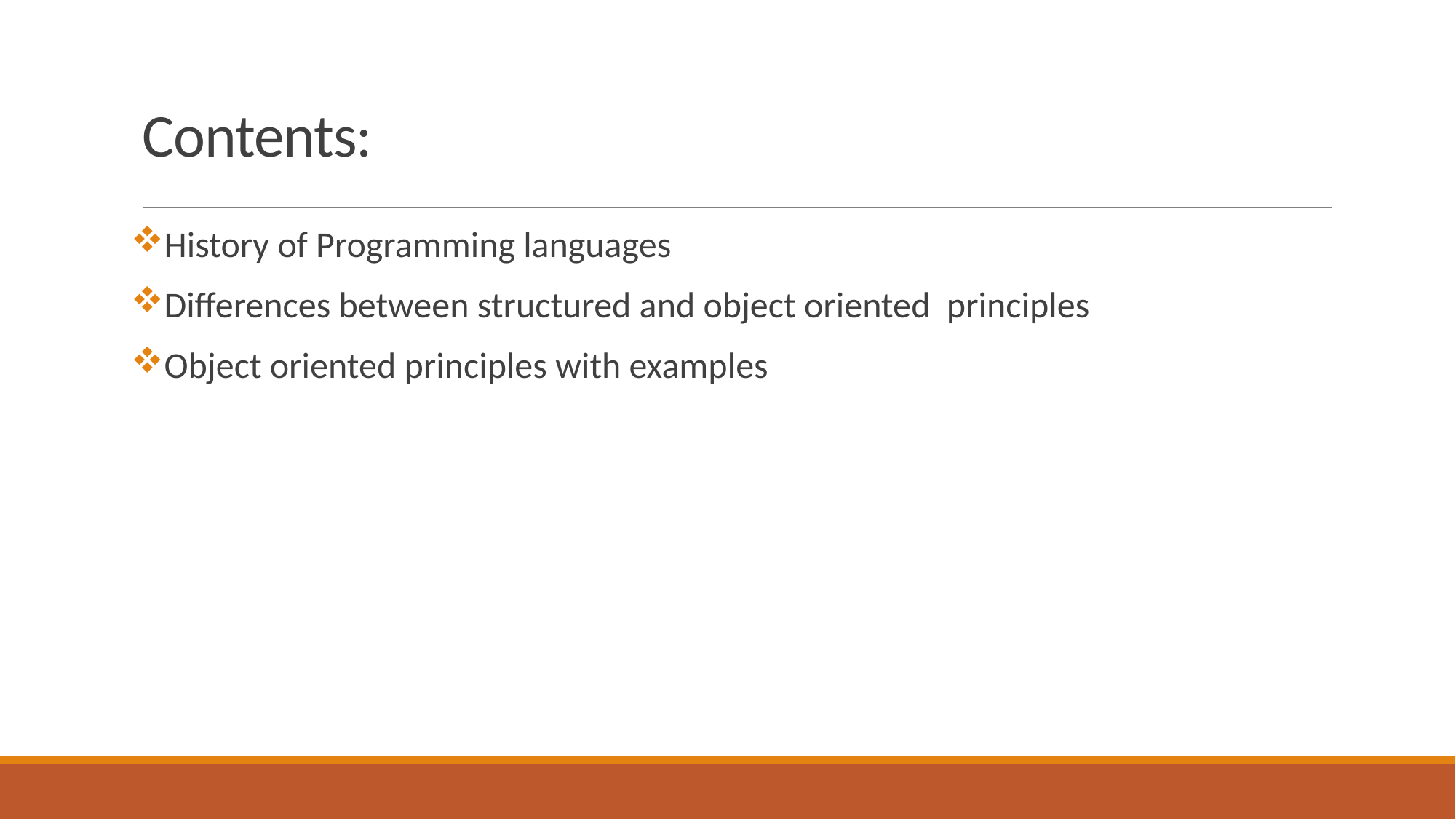

# Contents:
History of Programming languages
Differences between structured and object oriented  principles
Object oriented principles with examples